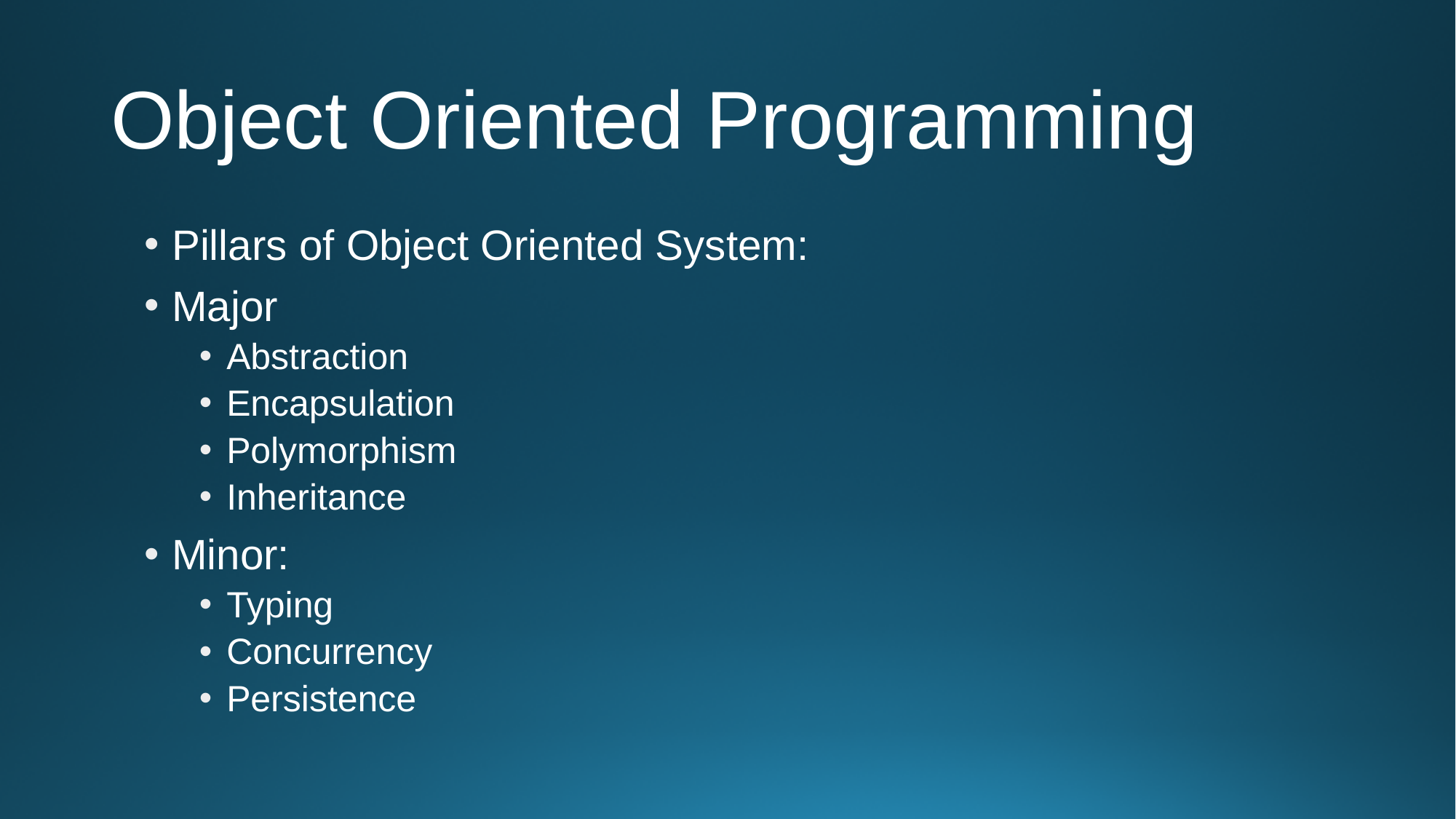

# Object Oriented Programming
Pillars of Object Oriented System:
Major
Abstraction
Encapsulation
Polymorphism
Inheritance
Minor:
Typing
Concurrency
Persistence